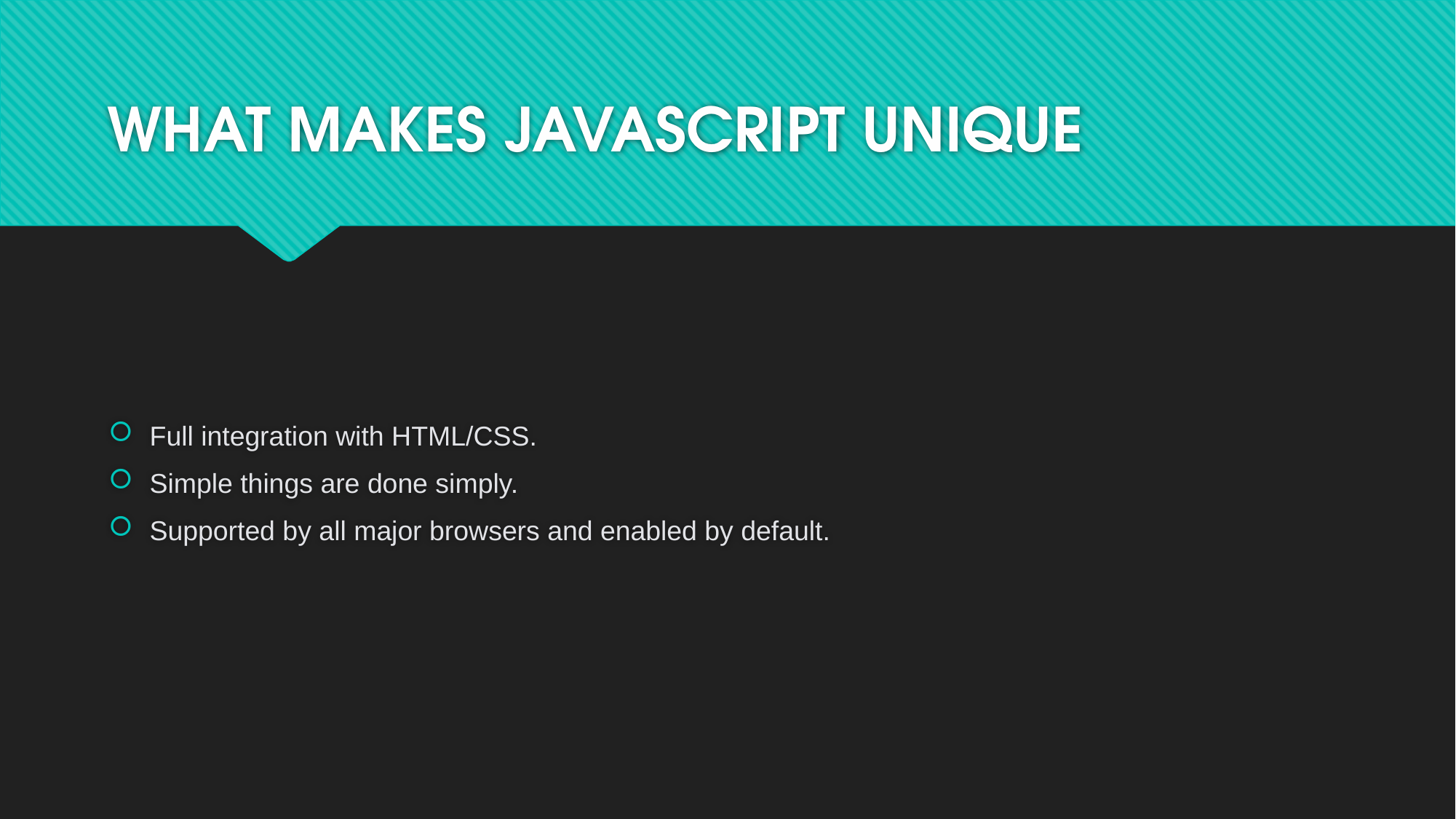

# WHAT MAKES JAVASCRIPT UNIQUE
Full integration with HTML/CSS.
Simple things are done simply.
Supported by all major browsers and enabled by default.